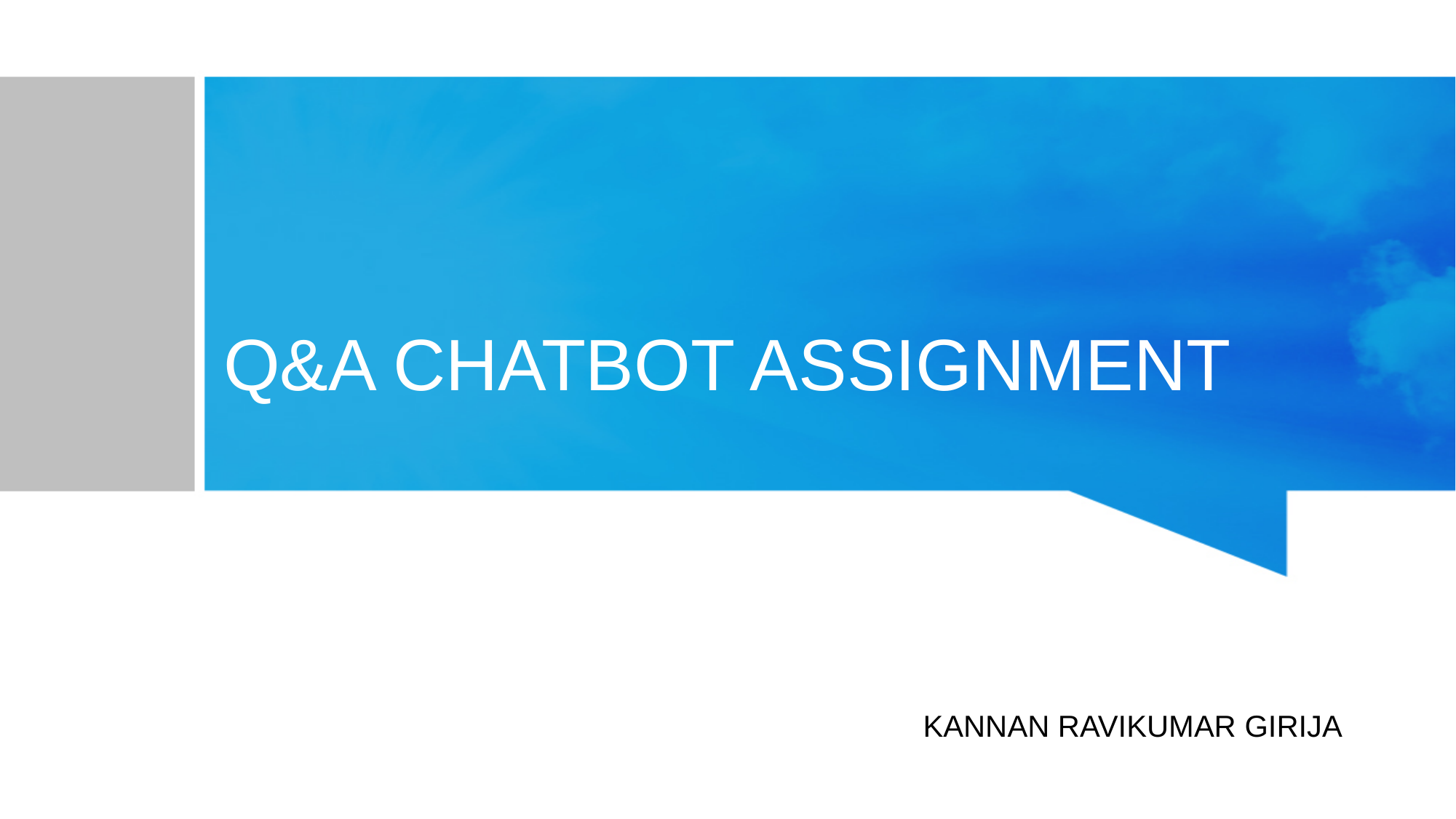

# Q&A CHATBOT ASSIGNMENT
KANNAN RAVIKUMAR GIRIJA